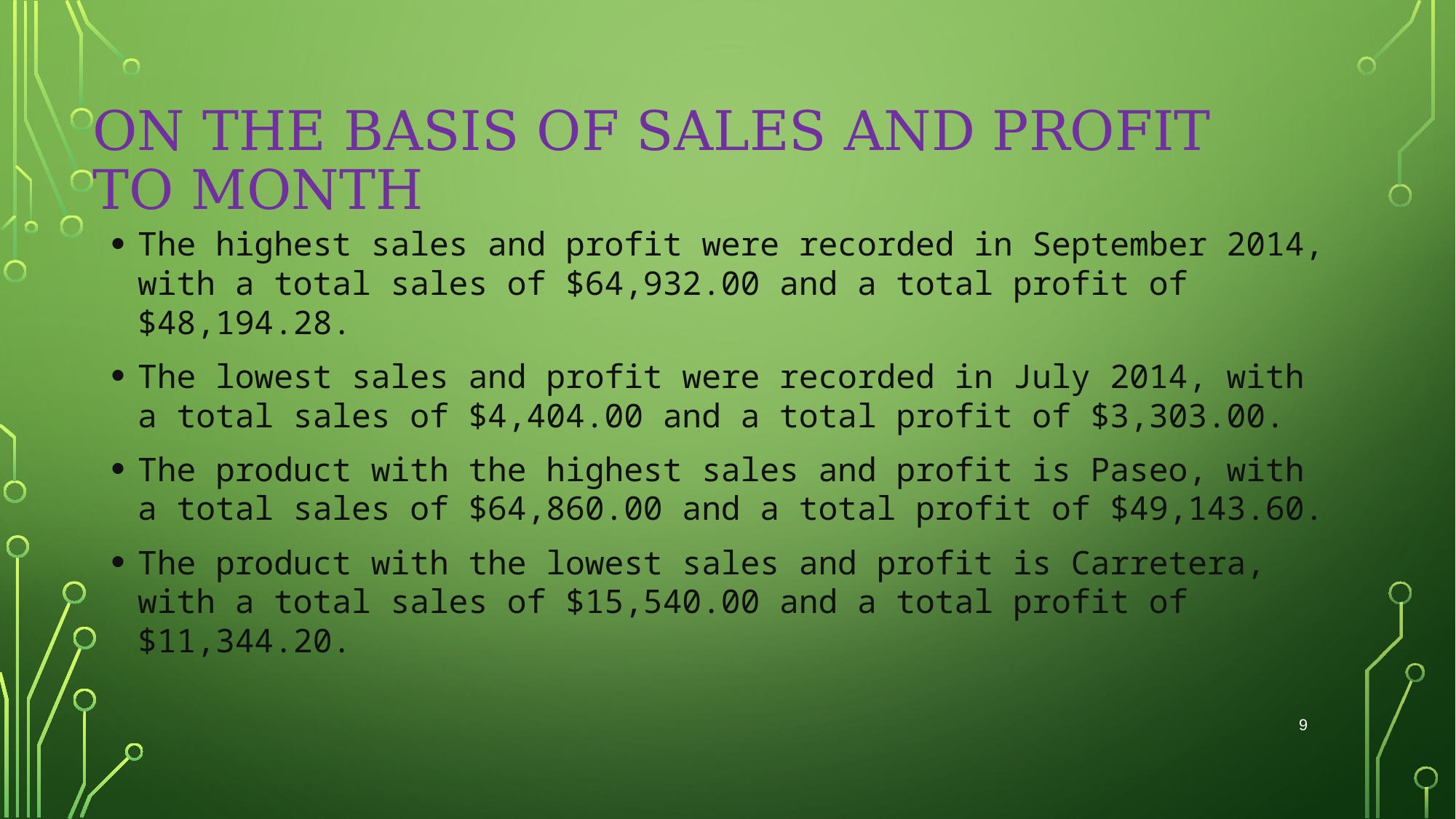

# On the basis of Sales and Profit to Month
The highest sales and profit were recorded in September 2014, with a total sales of $64,932.00 and a total profit of $48,194.28.
The lowest sales and profit were recorded in July 2014, with a total sales of $4,404.00 and a total profit of $3,303.00.
The product with the highest sales and profit is Paseo, with a total sales of $64,860.00 and a total profit of $49,143.60.
The product with the lowest sales and profit is Carretera, with a total sales of $15,540.00 and a total profit of $11,344.20.

9